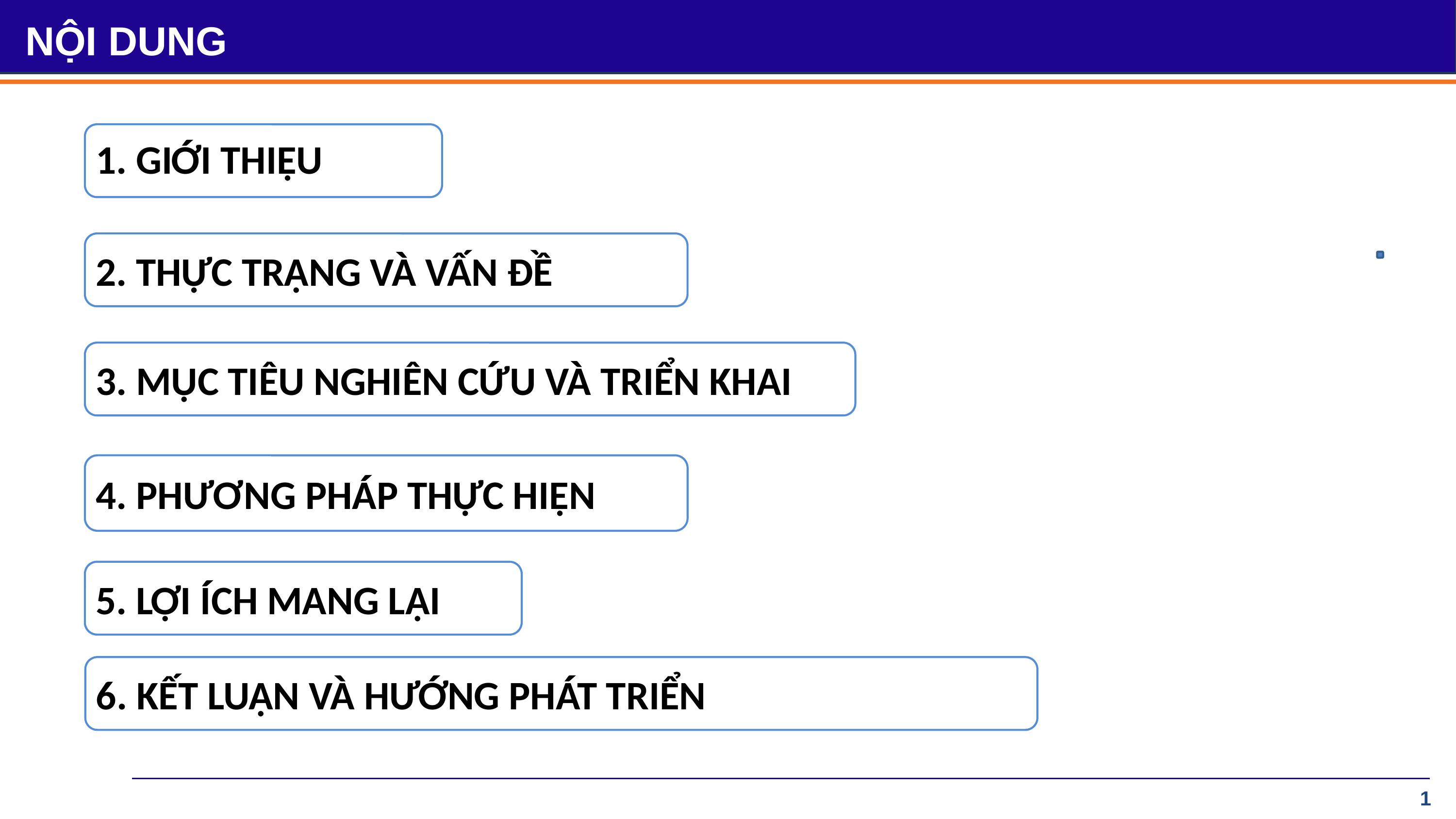

CÔNG TÁC ĐÁNH GIÁ THỰC TẬP
NỘI DUNG

1. GIỚI THIỆU

2. THỰC TRẠNG VÀ VẤN ĐỀ

3. MỤC TIÊU NGHIÊN CỨU VÀ TRIỂN KHAI

4. PHƯƠNG PHÁP THỰC HIỆN
5. LỢI ÍCH MANG LẠI

6. KẾT LUẬN VÀ HƯỚNG PHÁT TRIỂN
1